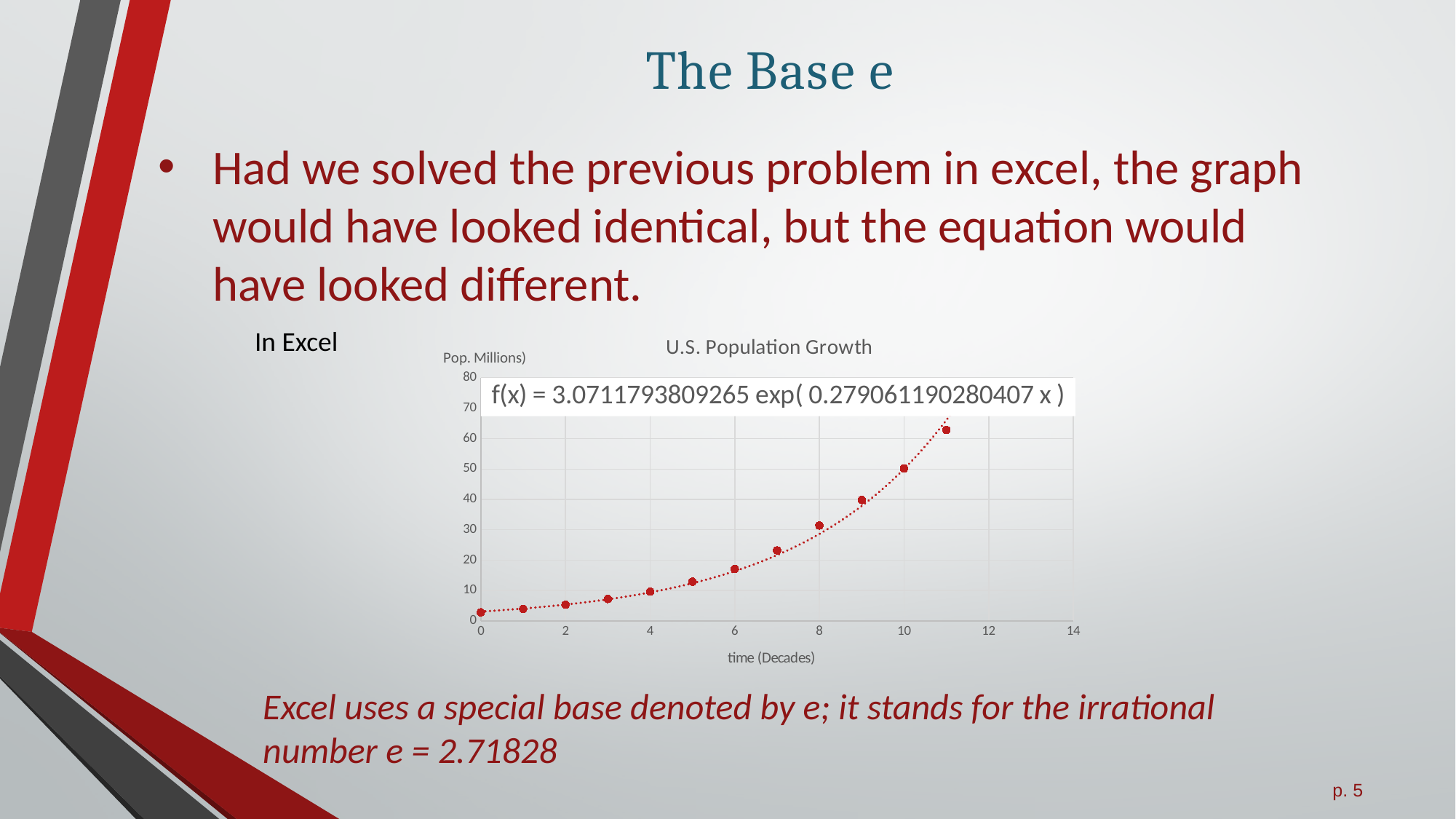

# The Base e
Had we solved the previous problem in excel, the graph would have looked identical, but the equation would have looked different.
In Excel

### Chart: U.S. Population Growth

| Category | P |
|---|---|
Excel uses a special base denoted by e; it stands for the irrational number e = 2.71828